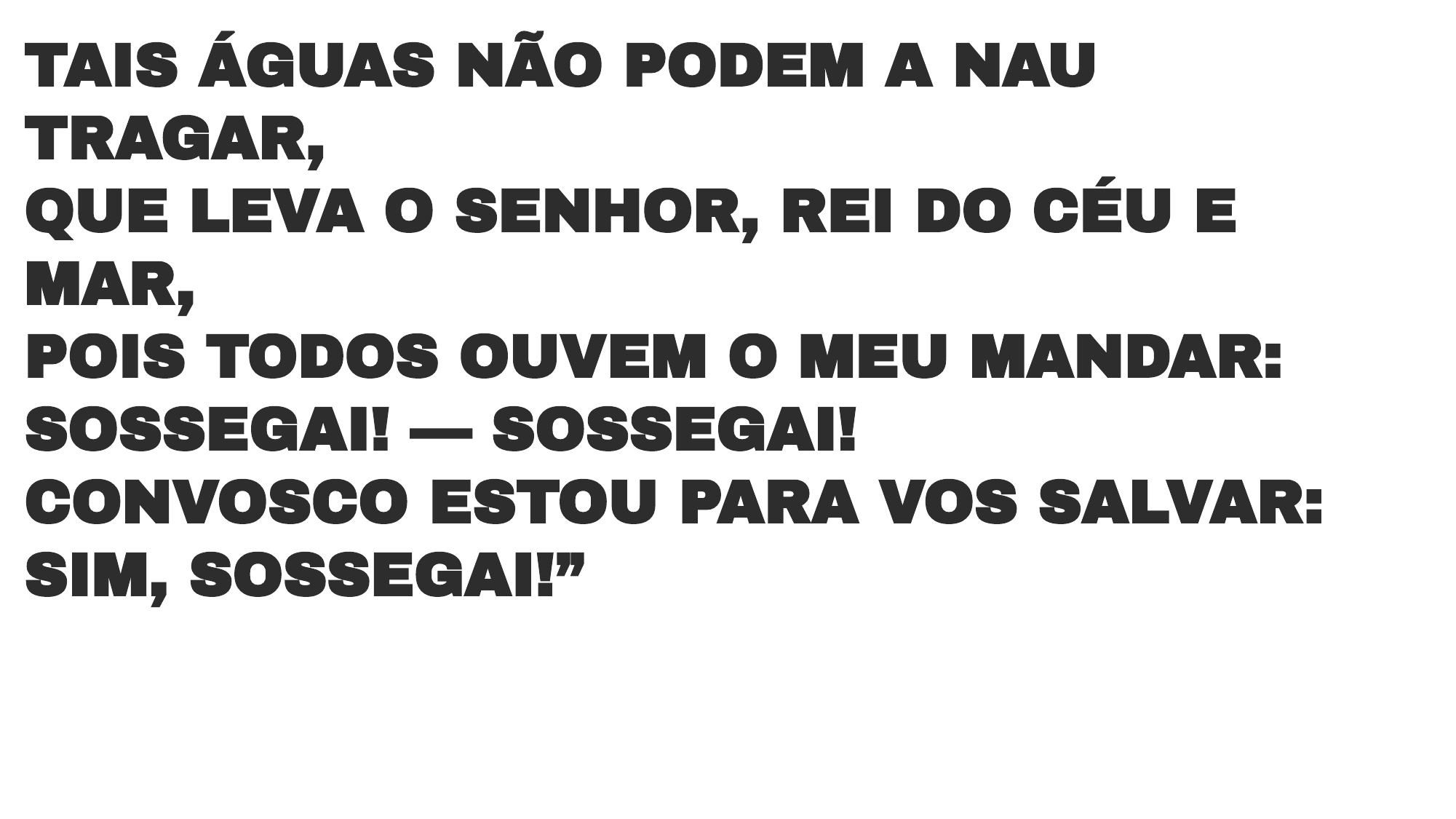

TAIS ÁGUAS NÃO PODEM A NAU TRAGAR,
QUE LEVA O SENHOR, REI DO CÉU E MAR,
POIS TODOS OUVEM O MEU MANDAR:
SOSSEGAI! — SOSSEGAI!
CONVOSCO ESTOU PARA VOS SALVAR:
SIM, SOSSEGAI!”